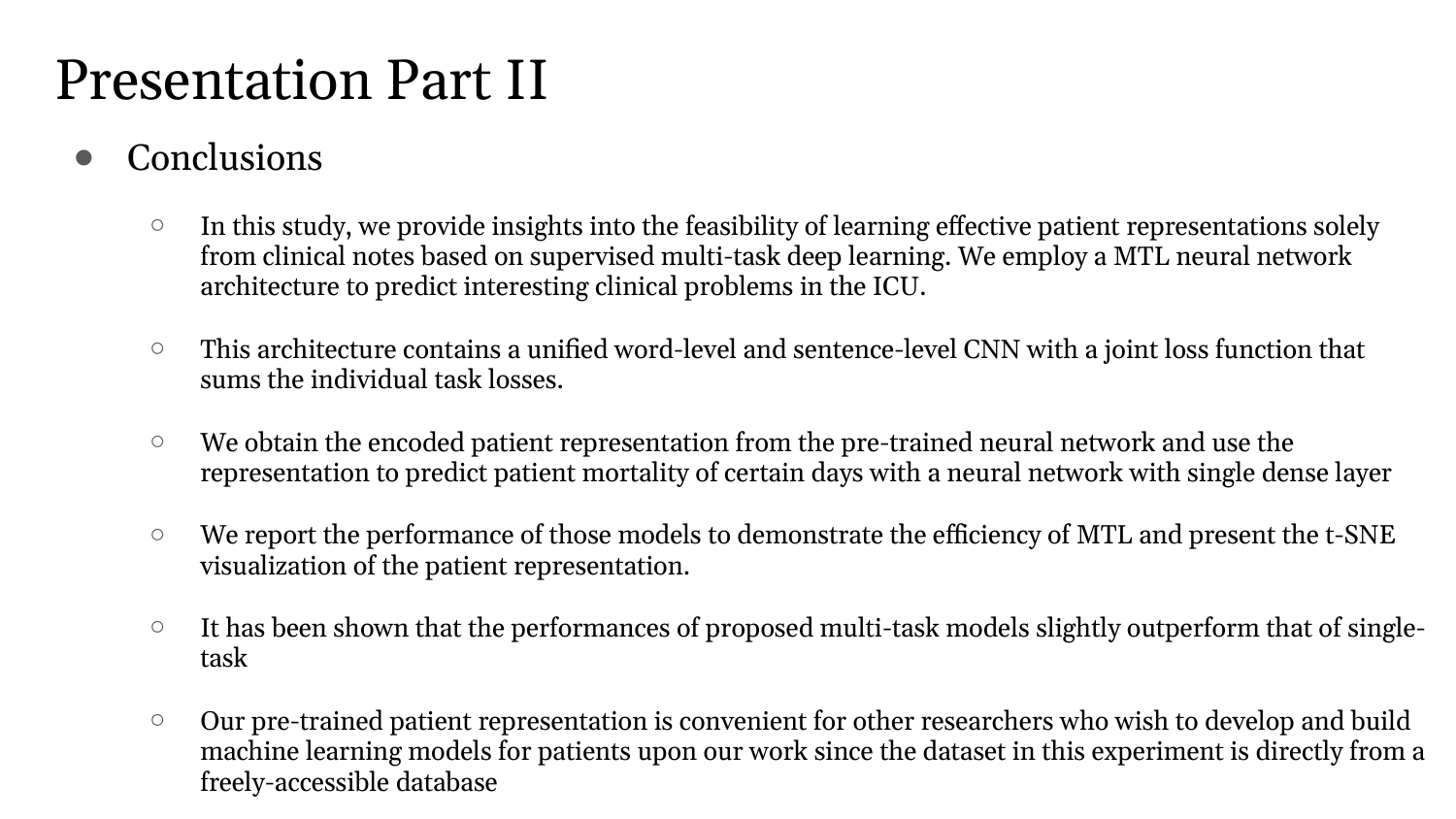

Presentation Part II
Conclusions
In this study, we provide insights into the feasibility of learning effective patient representations solely from clinical notes based on supervised multi-task deep learning. We employ a MTL neural network architecture to predict interesting clinical problems in the ICU.
This architecture contains a unified word-level and sentence-level CNN with a joint loss function that sums the individual task losses.
We obtain the encoded patient representation from the pre-trained neural network and use the representation to predict patient mortality of certain days with a neural network with single dense layer
We report the performance of those models to demonstrate the efficiency of MTL and present the t-SNE visualization of the patient representation.
It has been shown that the performances of proposed multi-task models slightly outperform that of single-task
Our pre-trained patient representation is convenient for other researchers who wish to develop and build machine learning models for patients upon our work since the dataset in this experiment is directly from a freely-accessible database